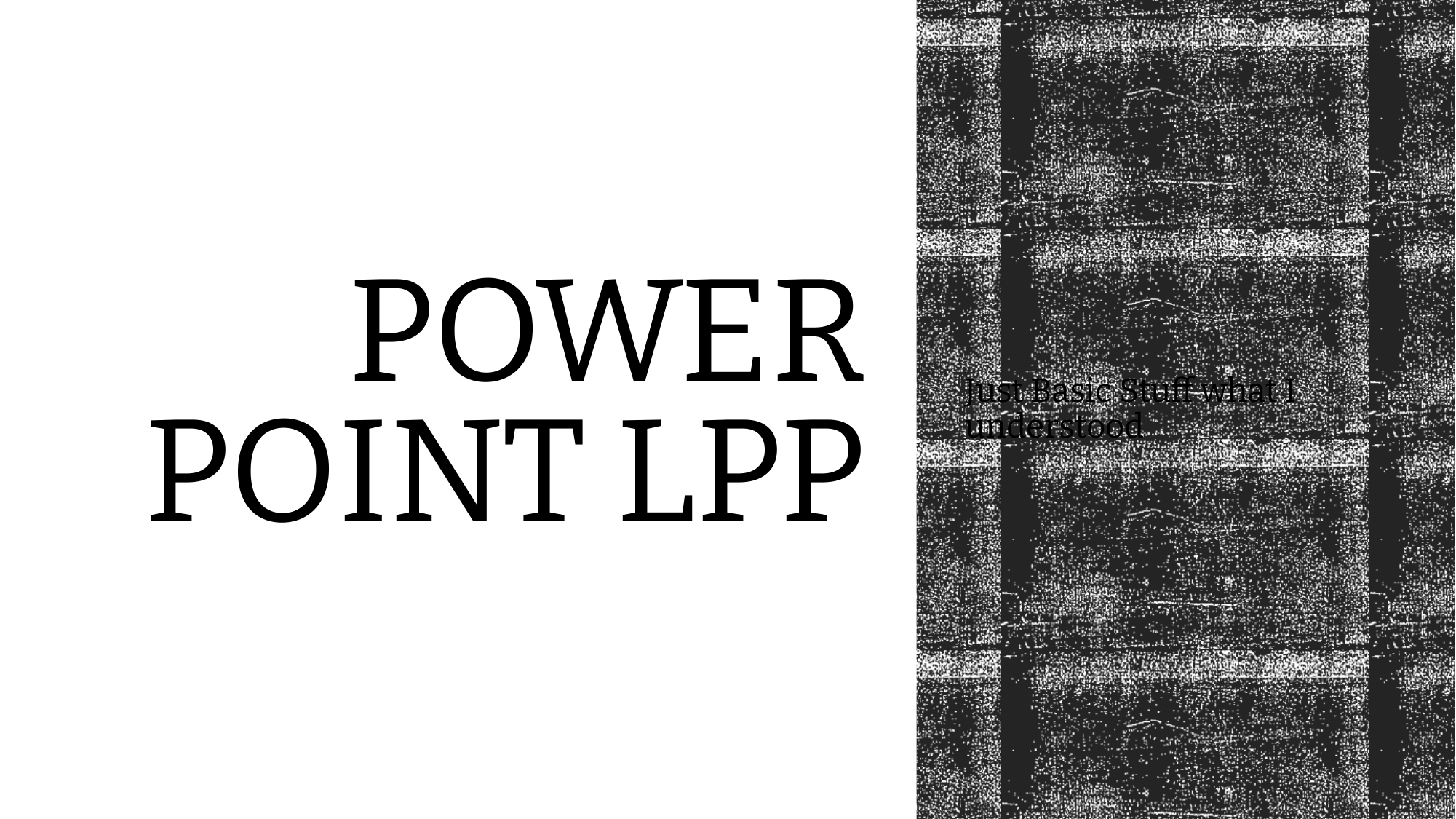

Just Basic Stuff what I understood
# Power point LPP